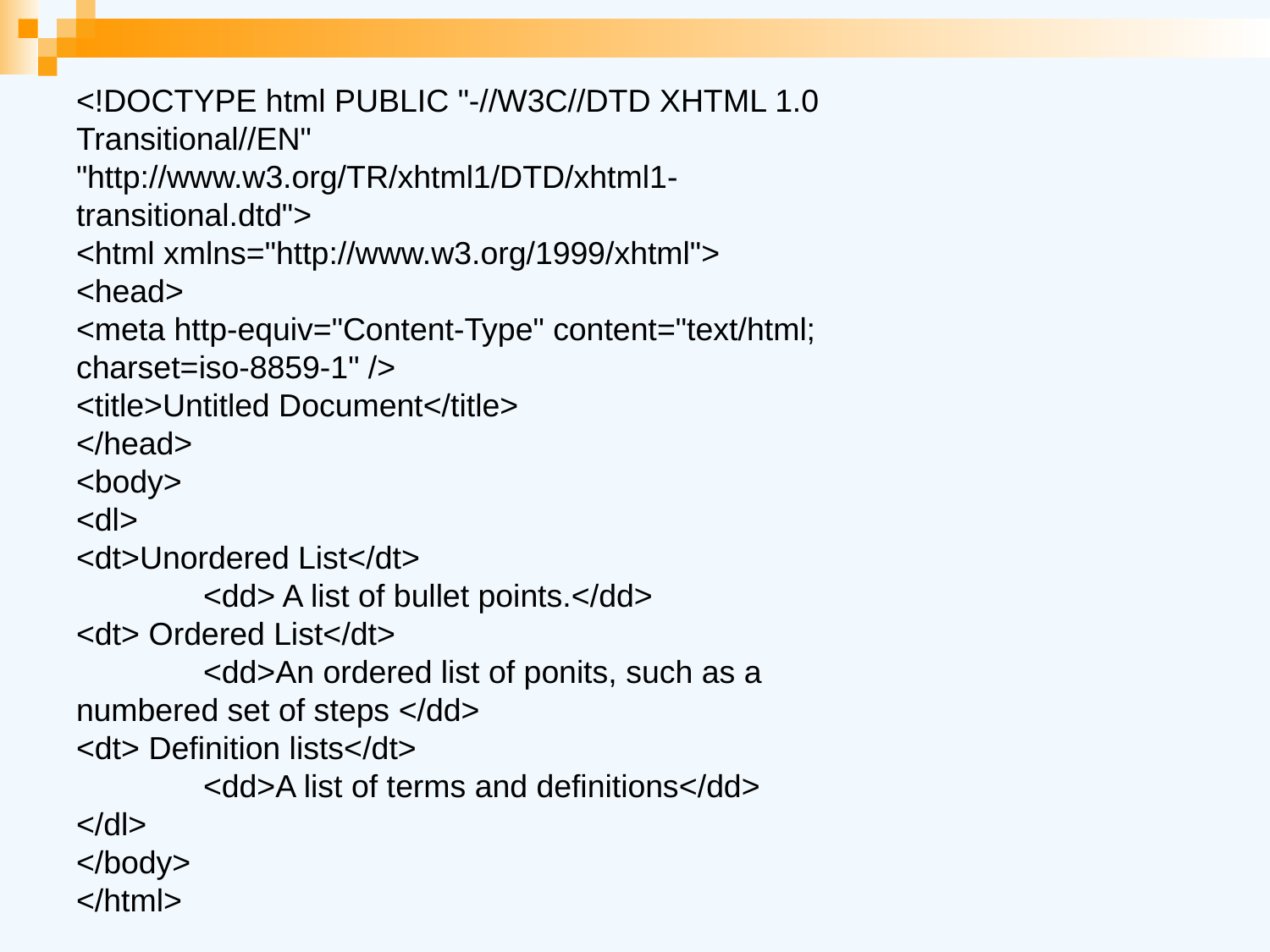

<!DOCTYPE html PUBLIC "-//W3C//DTD XHTML 1.0 Transitional//EN" "http://www.w3.org/TR/xhtml1/DTD/xhtml1-transitional.dtd">
<html xmlns="http://www.w3.org/1999/xhtml">
<head>
<meta http-equiv="Content-Type" content="text/html; charset=iso-8859-1" />
<title>Untitled Document</title>
</head>
<body>
<dl>
<dt>Unordered List</dt>
	<dd> A list of bullet points.</dd>
<dt> Ordered List</dt>
	<dd>An ordered list of ponits, such as a numbered set of steps </dd>
<dt> Definition lists</dt>
	<dd>A list of terms and definitions</dd>
</dl>
</body>
</html>